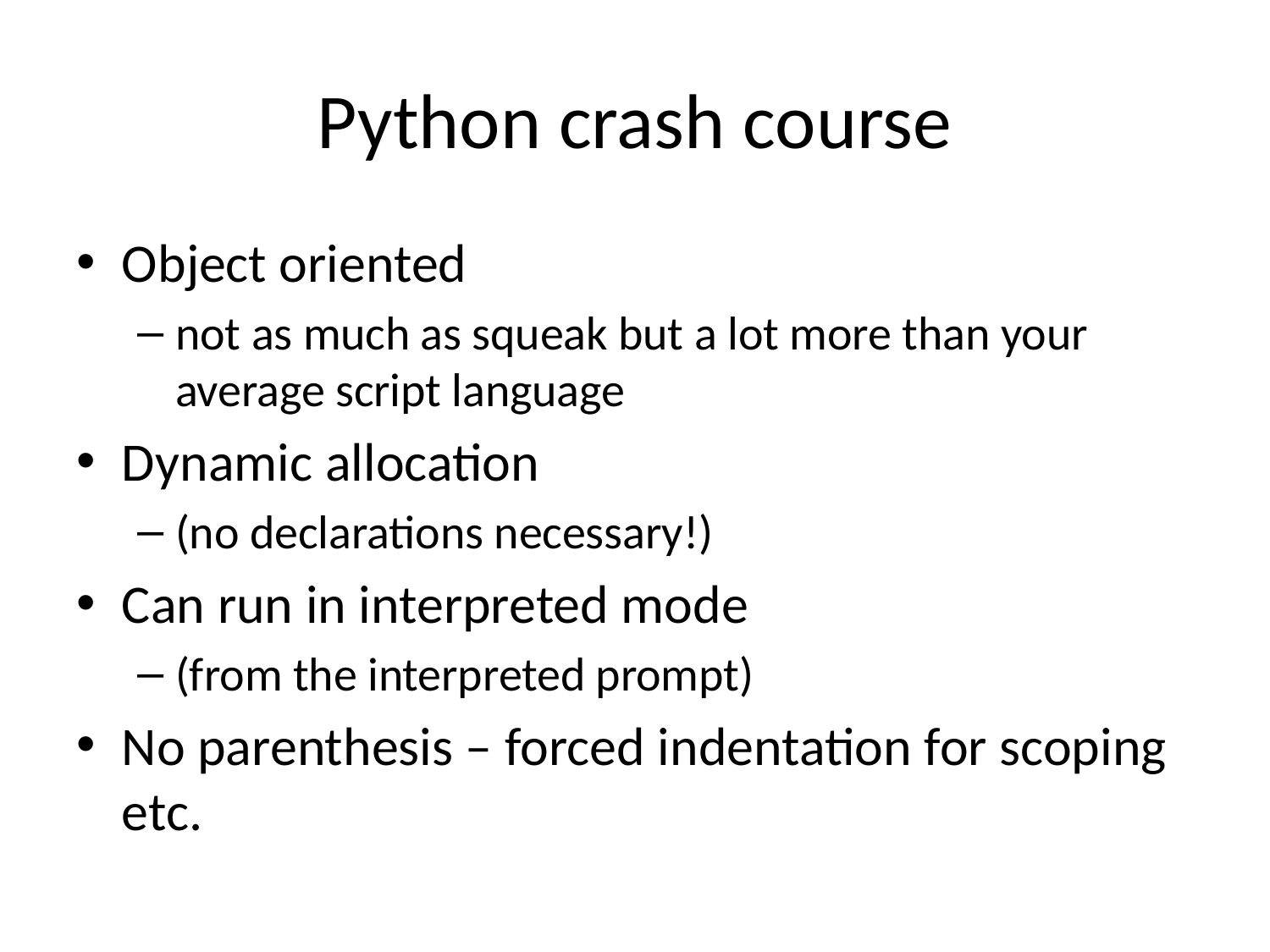

# Python crash course
Object oriented
not as much as squeak but a lot more than your average script language
Dynamic allocation
(no declarations necessary!)
Can run in interpreted mode
(from the interpreted prompt)
No parenthesis – forced indentation for scoping etc.